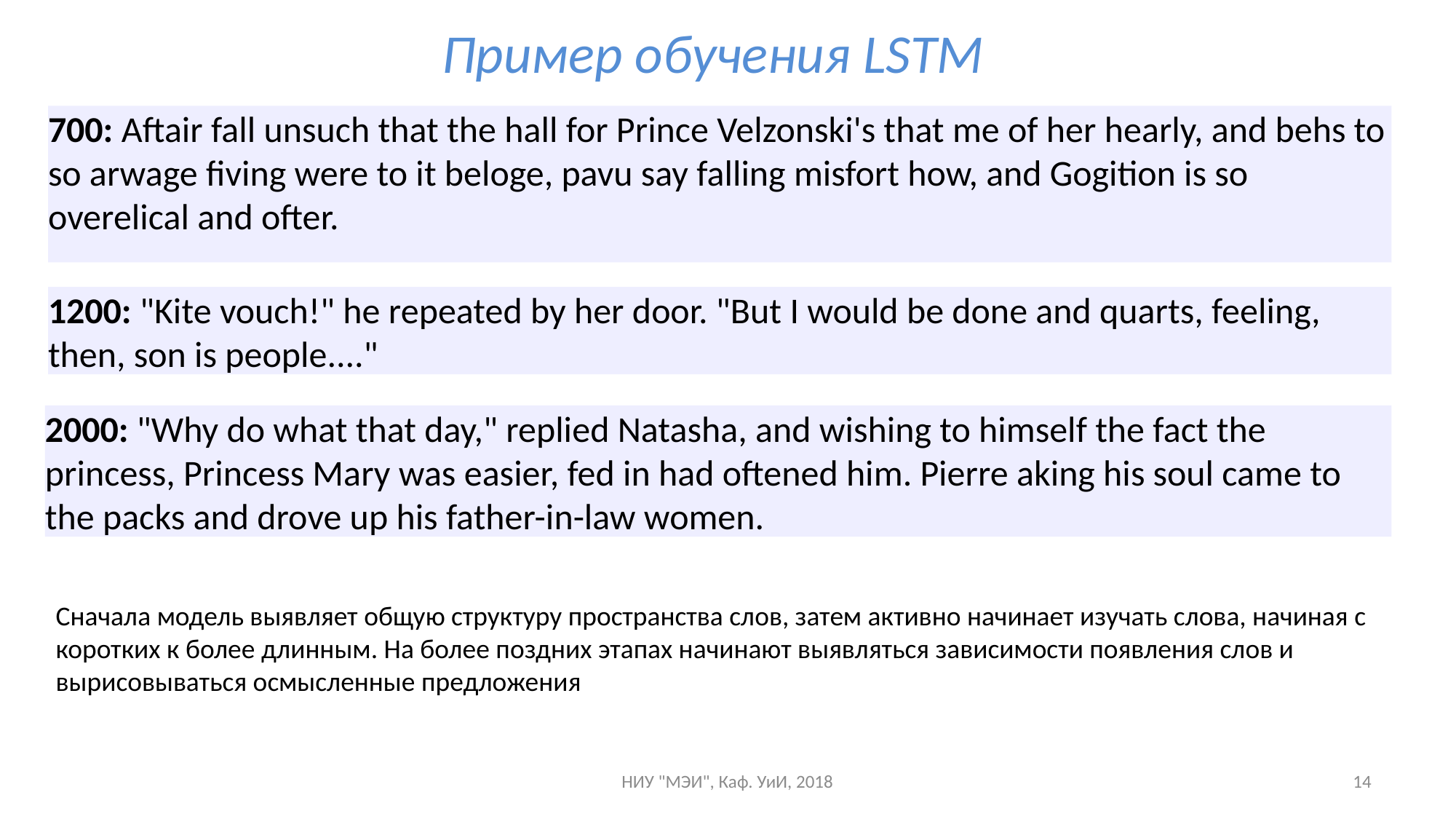

# Пример обучения LSTM
700: Aftair fall unsuch that the hall for Prince Velzonski's that me of her hearly, and behs to so arwage fiving were to it beloge, pavu say falling misfort how, and Gogition is so overelical and ofter.

1200: "Kite vouch!" he repeated by her door. "But I would be done and quarts, feeling, then, son is people...."
2000: "Why do what that day," replied Natasha, and wishing to himself the fact the princess, Princess Mary was easier, fed in had oftened him. Pierre aking his soul came to the packs and drove up his father-in-law women.
Сначала модель выявляет общую структуру пространства слов, затем активно начинает изучать слова, начиная с коротких к более длинным. На более поздних этапах начинают выявляться зависимости появления слов и вырисовываться осмысленные предложения
НИУ "МЭИ", Каф. УиИ, 2018
14